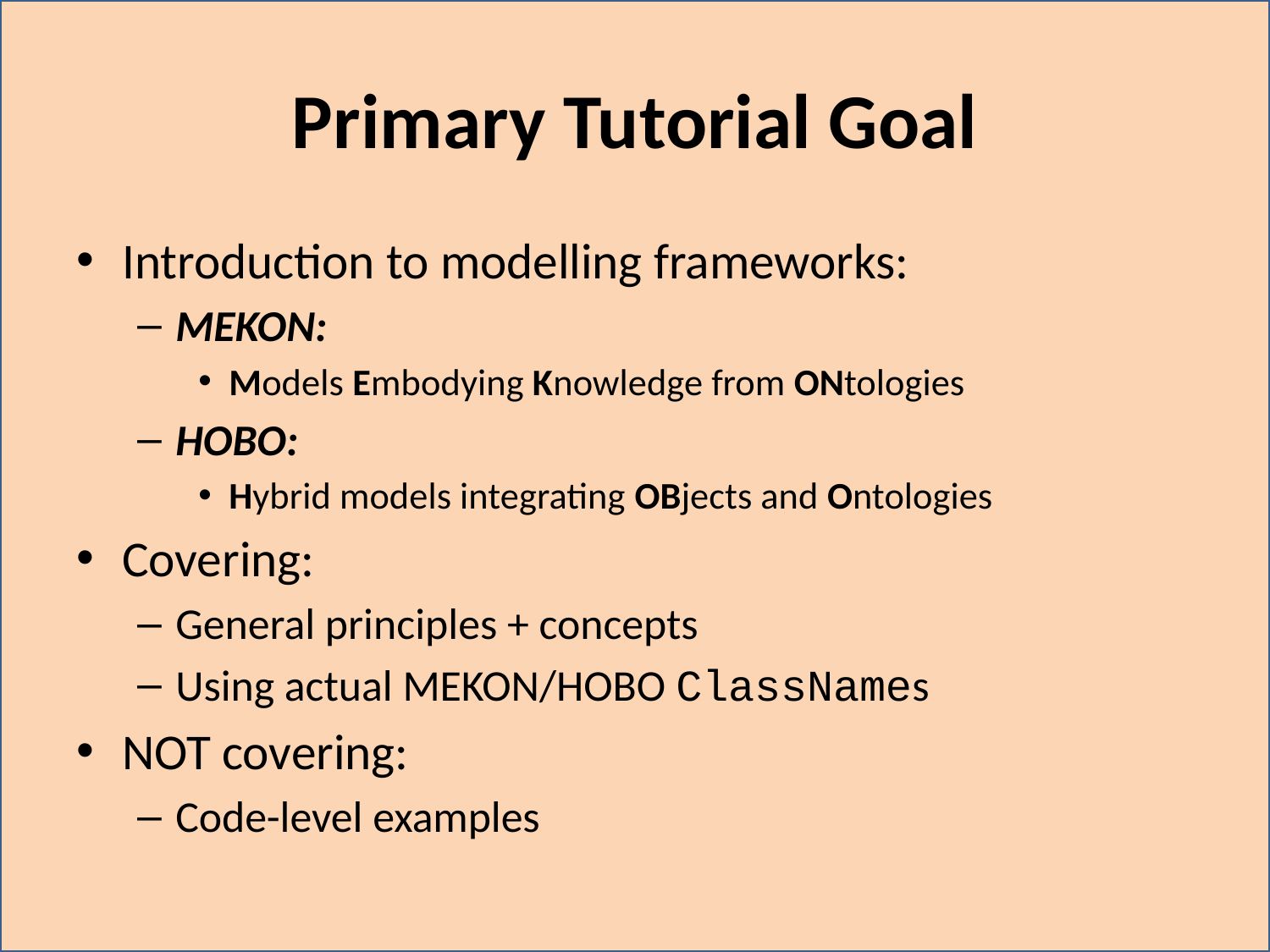

# Primary Tutorial Goal
Introduction to modelling frameworks:
MEKON:
Models Embodying Knowledge from ONtologies
HOBO:
Hybrid models integrating OBjects and Ontologies
Covering:
General principles + concepts
Using actual MEKON/HOBO ClassNames
NOT covering:
Code-level examples